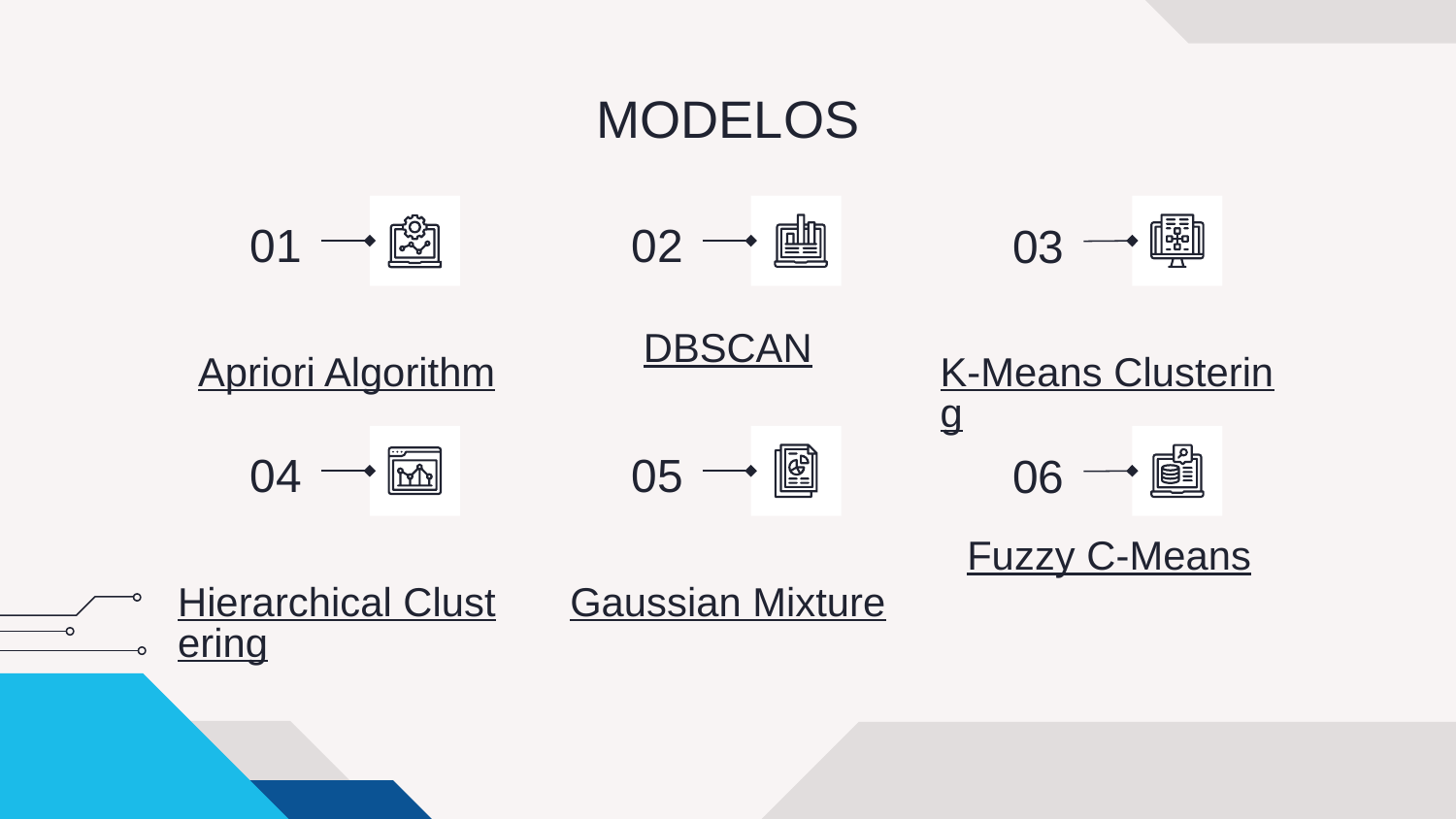

# MODELOS

01
02
03

K-Means Clustering
DBSCAN
Apriori Algorithm

05
04
06

Fuzzy C-Means
Hierarchical Clustering
Gaussian Mixture